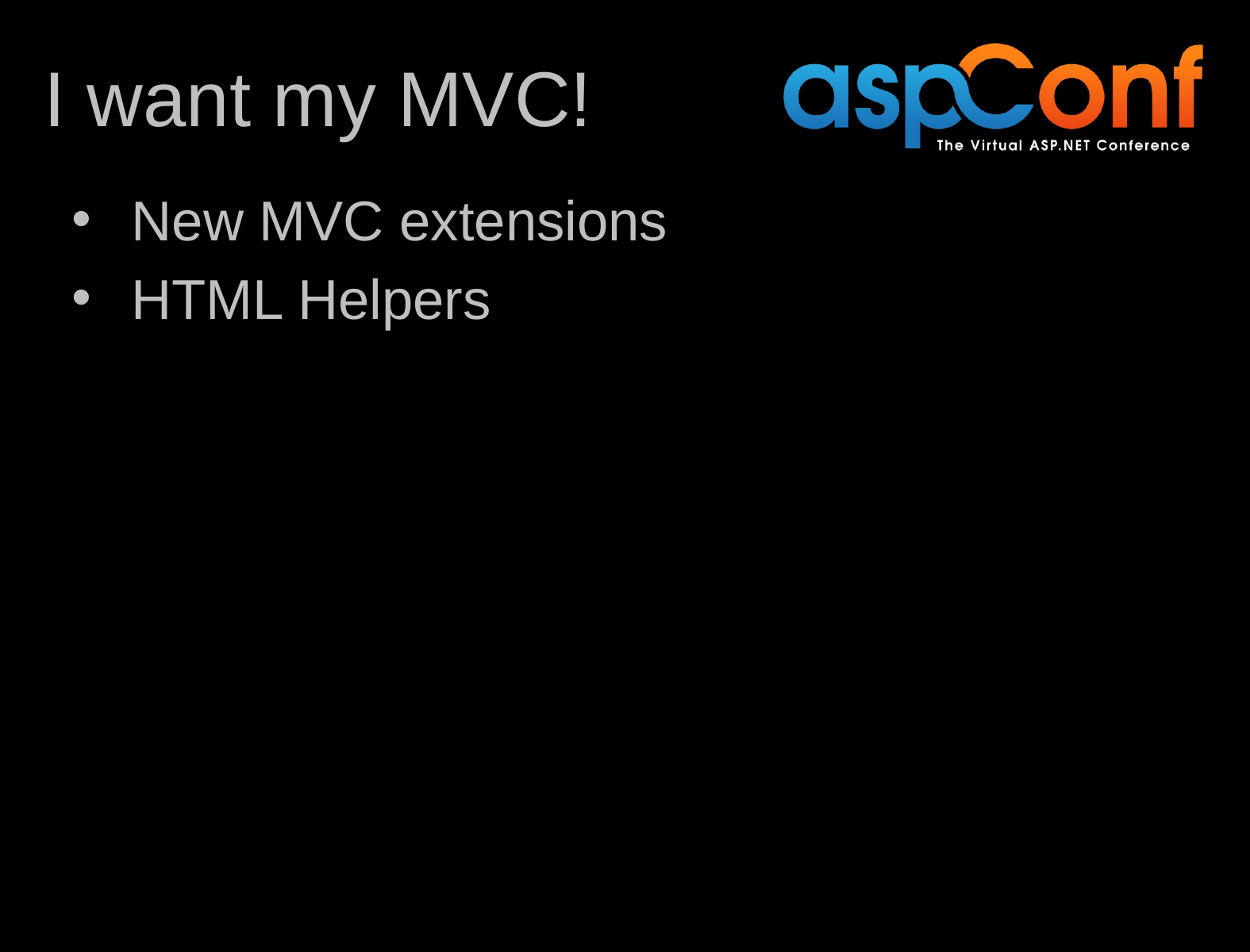

# I want my MVC!
New MVC extensions
HTML Helpers